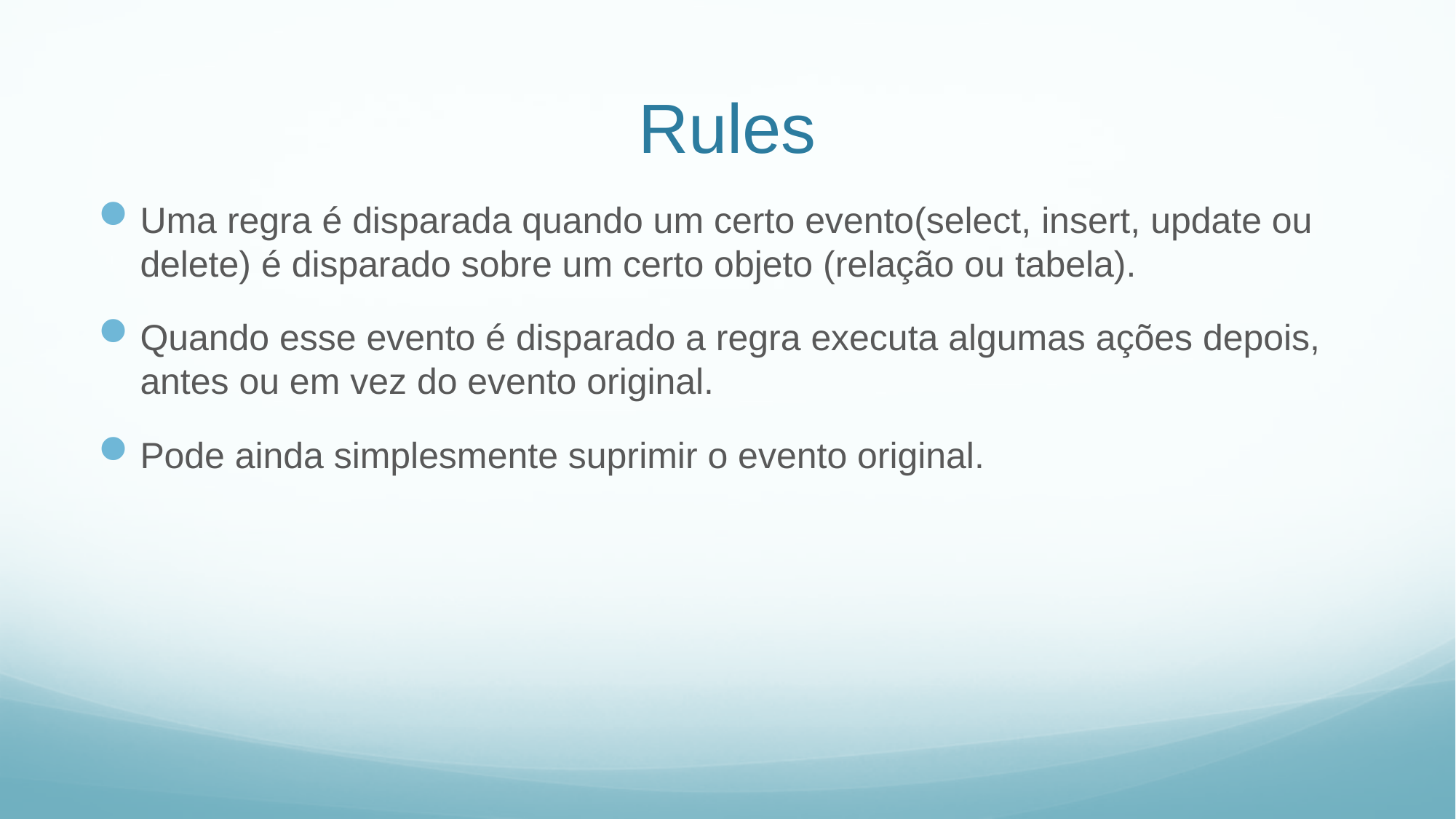

# Rules
Uma regra é disparada quando um certo evento(select, insert, update ou delete) é disparado sobre um certo objeto (relação ou tabela).
Quando esse evento é disparado a regra executa algumas ações depois, antes ou em vez do evento original.
Pode ainda simplesmente suprimir o evento original.